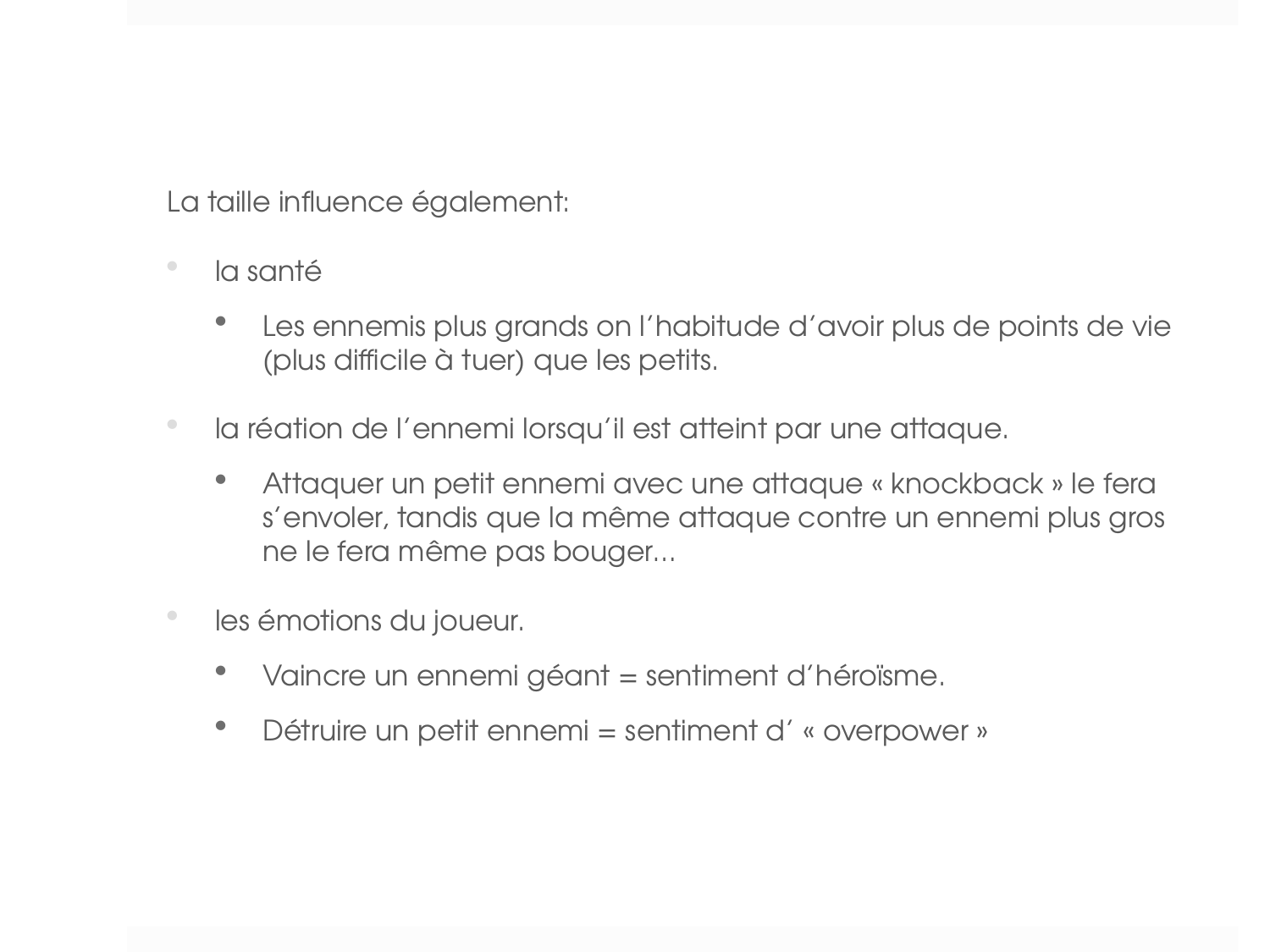

La taille influence également:
la santé
Les ennemis plus grands on l’habitude d’avoir plus de points de vie (plus difficile à tuer) que les petits.
la réation de l’ennemi lorsqu’il est atteint par une attaque.
Attaquer un petit ennemi avec une attaque « knockback » le fera s’envoler, tandis que la même attaque contre un ennemi plus gros ne le fera même pas bouger…
les émotions du joueur.
Vaincre un ennemi géant = sentiment d’héroïsme.
Détruire un petit ennemi = sentiment d’ « overpower »